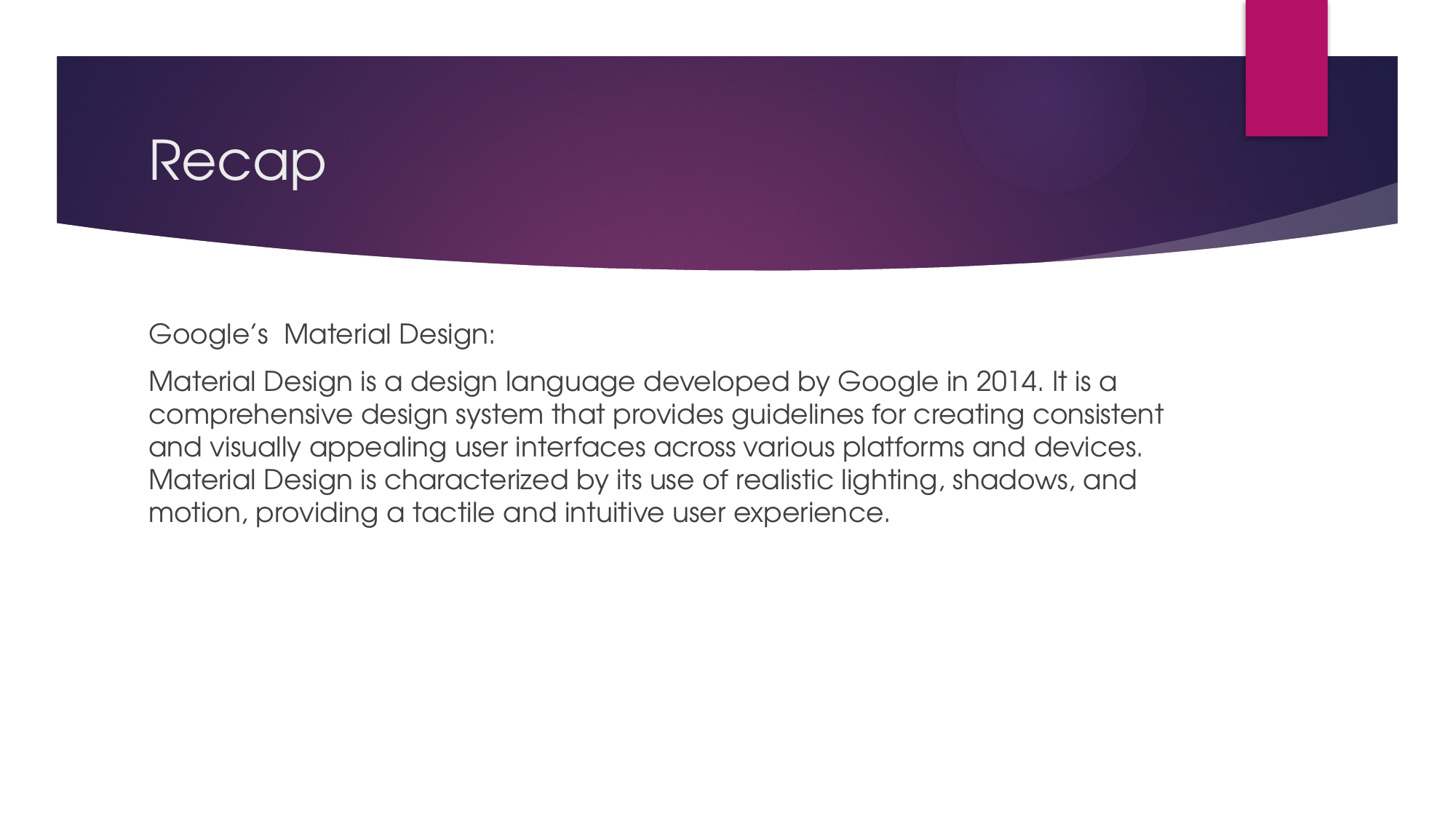

# Recap
Google’s  Material Design:
Material Design is a design language developed by Google in 2014. It is a comprehensive design system that provides guidelines for creating consistent and visually appealing user interfaces across various platforms and devices. Material Design is characterized by its use of realistic lighting, shadows, and motion, providing a tactile and intuitive user experience.